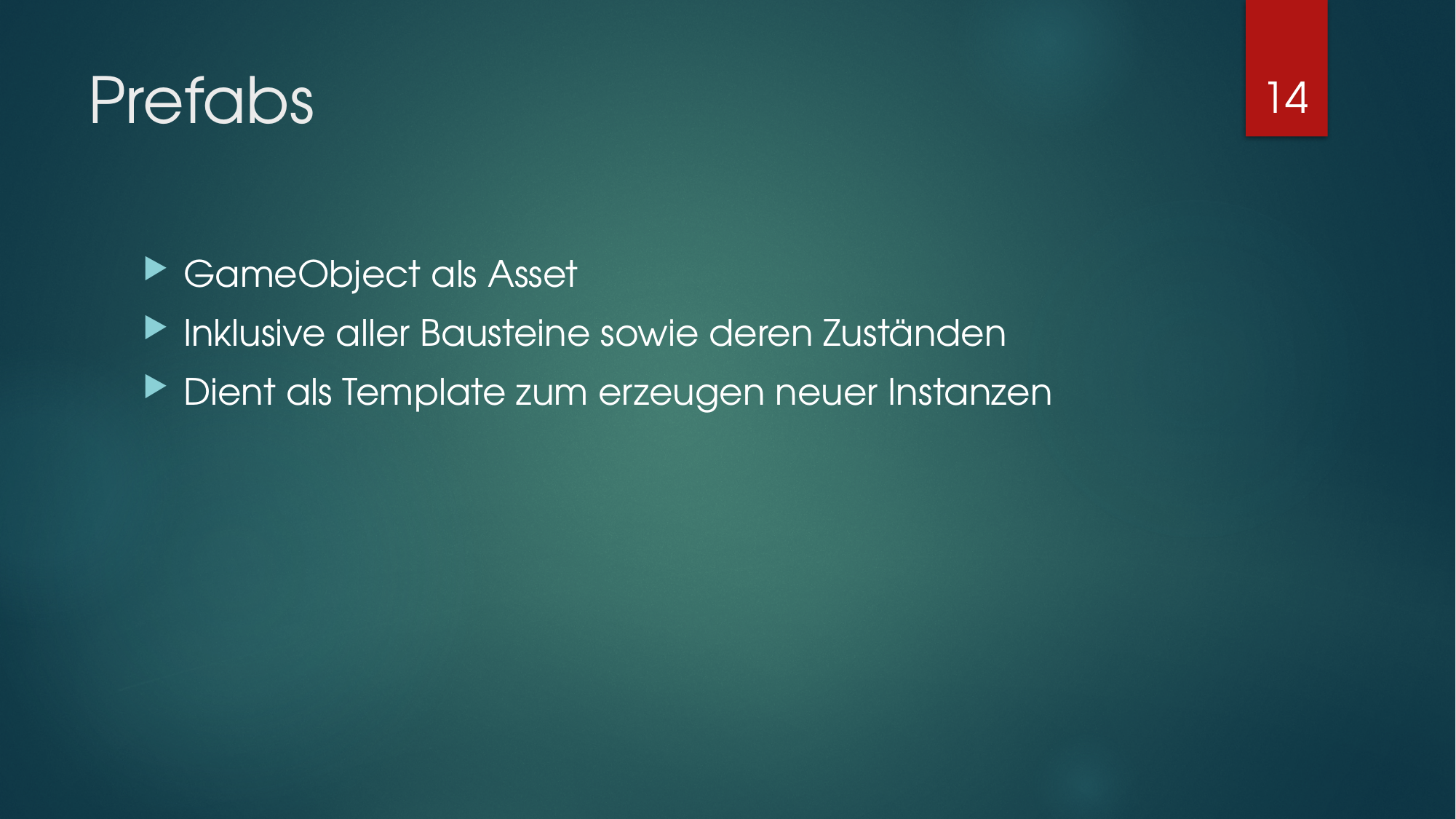

14
# Prefabs
GameObject als Asset
Inklusive aller Bausteine sowie deren Zuständen
Dient als Template zum erzeugen neuer Instanzen